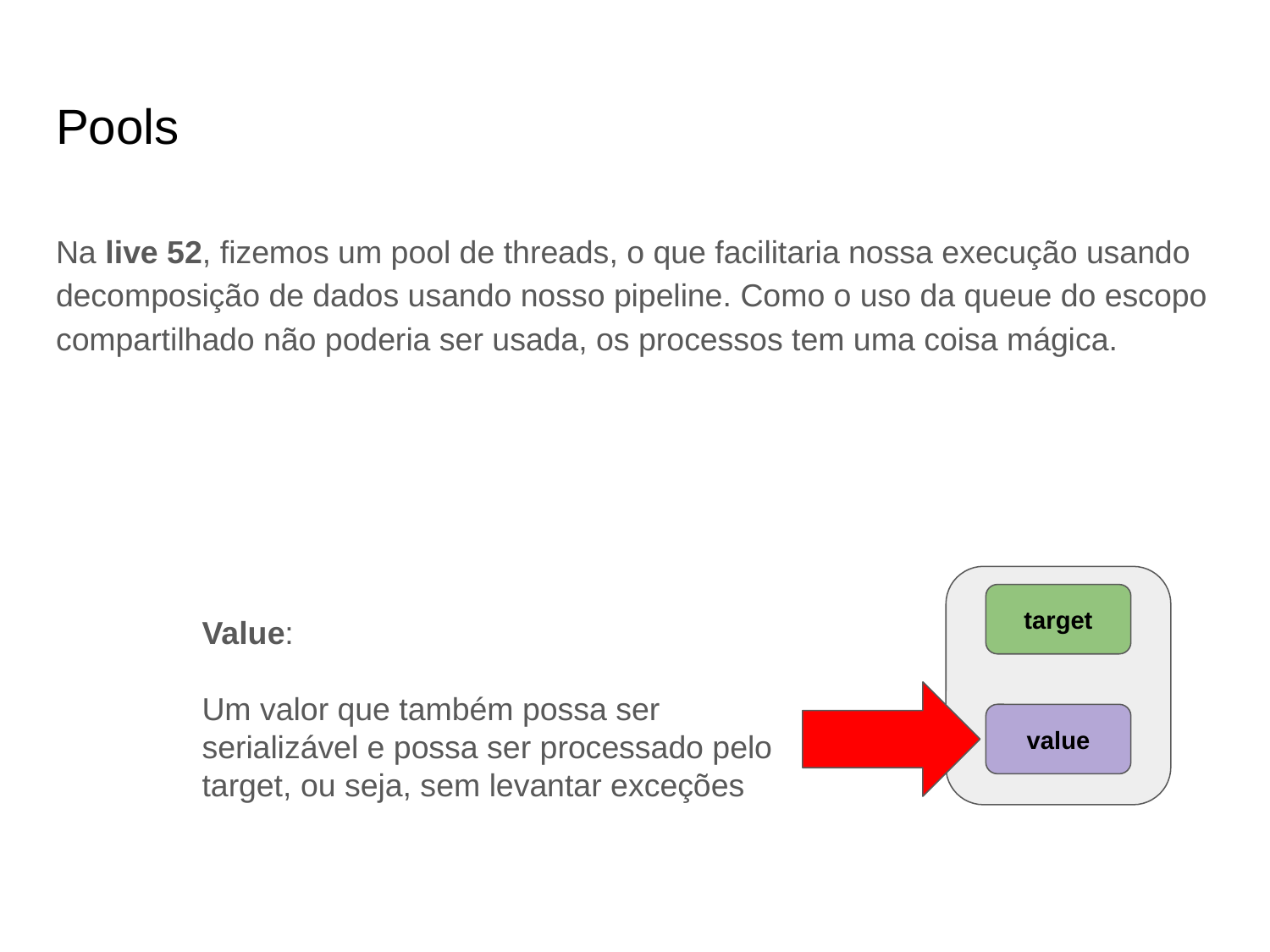

# Pools
Na live 52, fizemos um pool de threads, o que facilitaria nossa execução usando decomposição de dados usando nosso pipeline. Como o uso da queue do escopo compartilhado não poderia ser usada, os processos tem uma coisa mágica.

target
Value:

Um valor que também possa ser serializável e possa ser processado pelo target, ou seja, sem levantar exceções

value